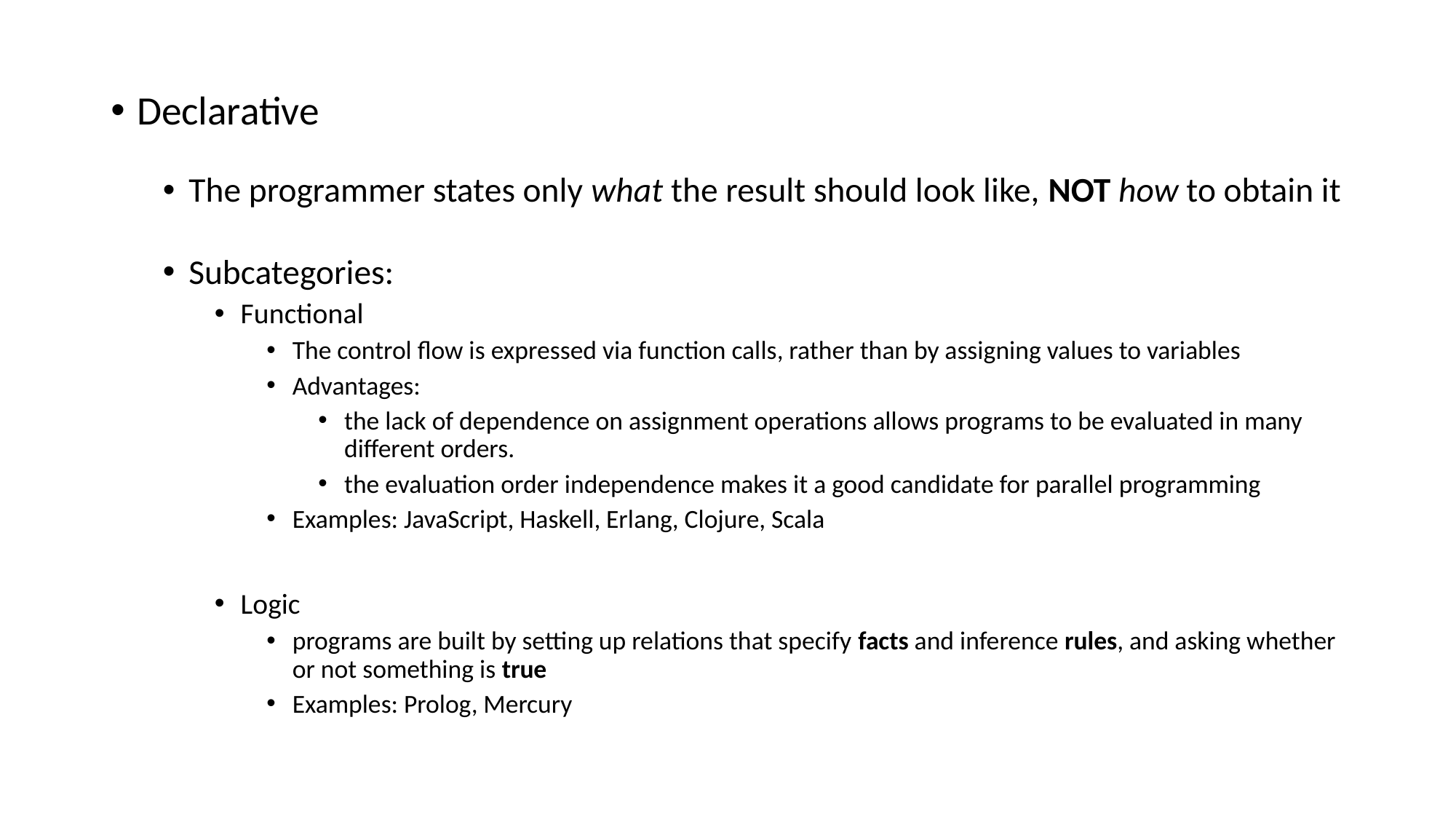

Declarative

The programmer states only what the result should look like, NOT how to obtain it

Subcategories:
Functional
The control flow is expressed via function calls, rather than by assigning values to variables
Advantages:
the lack of dependence on assignment operations allows programs to be evaluated in many different orders.
the evaluation order independence makes it a good candidate for parallel programming
Examples: JavaScript, Haskell, Erlang, Clojure, Scala

Logic
programs are built by setting up relations that specify facts and inference rules, and asking whether or not something is true
Examples: Prolog, Mercury